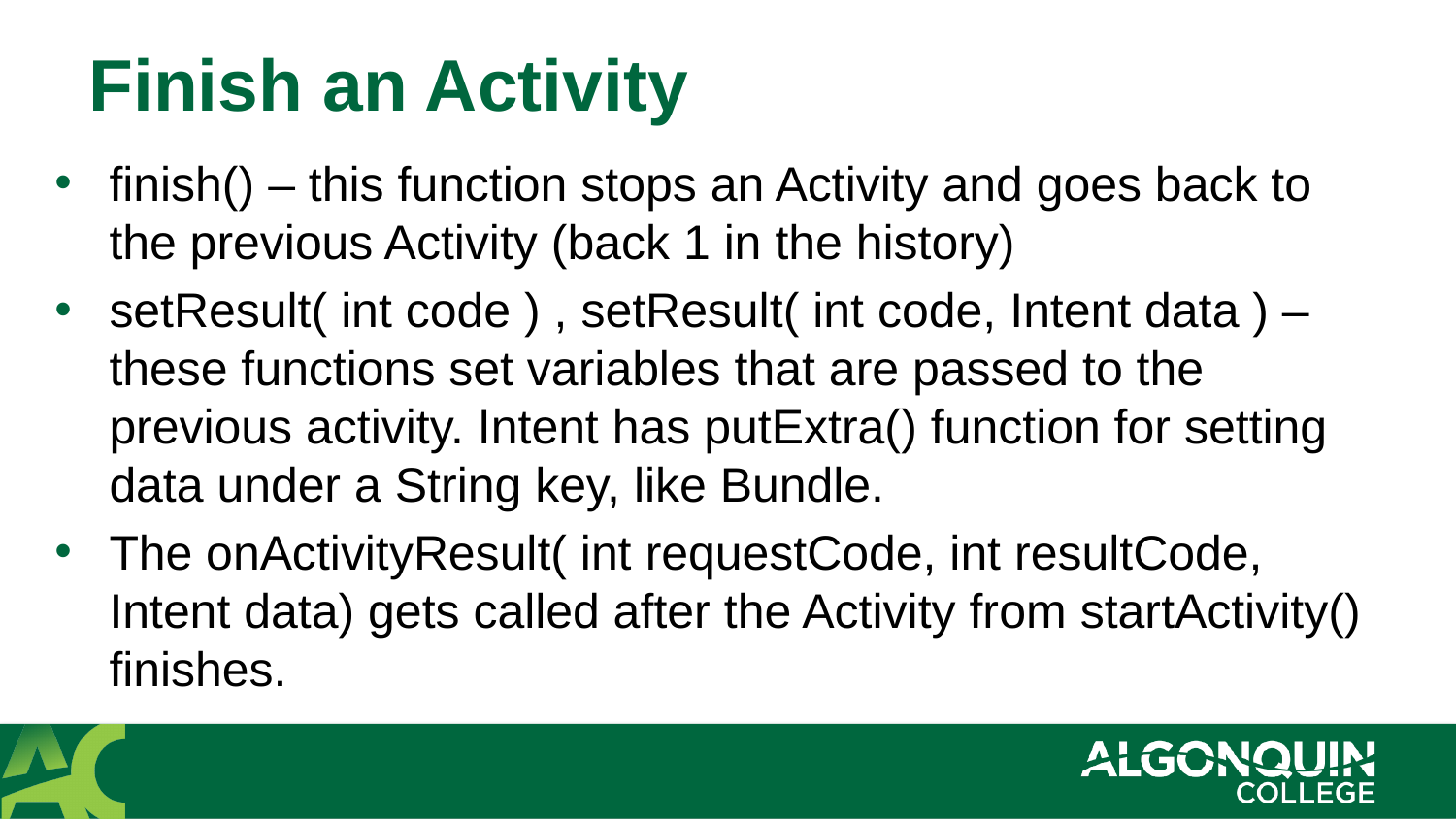

# Finish an Activity
finish() – this function stops an Activity and goes back to the previous Activity (back 1 in the history)
setResult( int code ) , setResult( int code, Intent data ) – these functions set variables that are passed to the previous activity. Intent has putExtra() function for setting data under a String key, like Bundle.
The onActivityResult( int requestCode, int resultCode, Intent data) gets called after the Activity from startActivity() finishes.